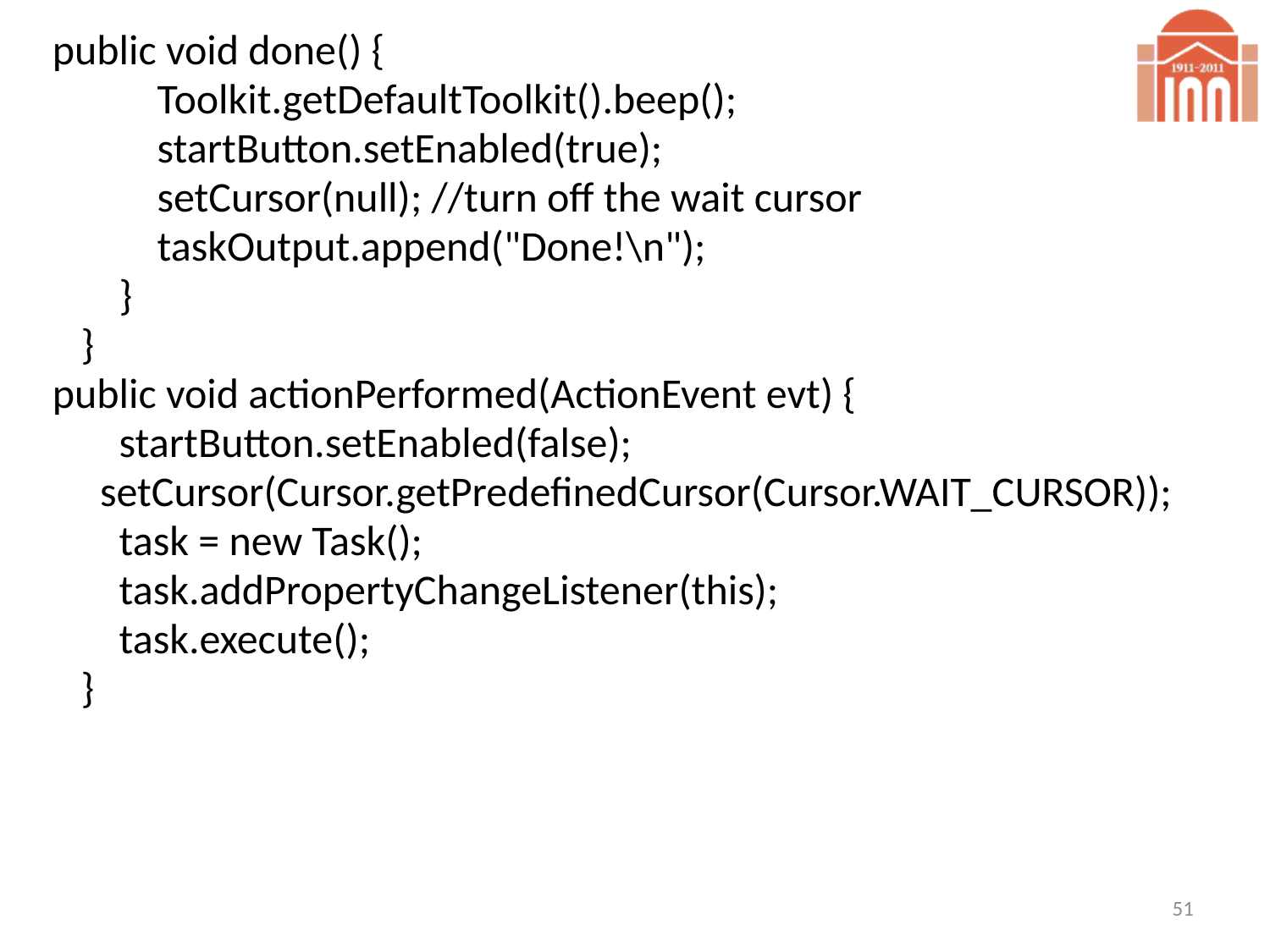

public void done() {
            Toolkit.getDefaultToolkit().beep();
            startButton.setEnabled(true);
            setCursor(null); //turn off the wait cursor
            taskOutput.append("Done!\n");
        }
    }
 public void actionPerformed(ActionEvent evt) {
        startButton.setEnabled(false);
      setCursor(Cursor.getPredefinedCursor(Cursor.WAIT_CURSOR));
        task = new Task();
        task.addPropertyChangeListener(this);
        task.execute();
    }
51